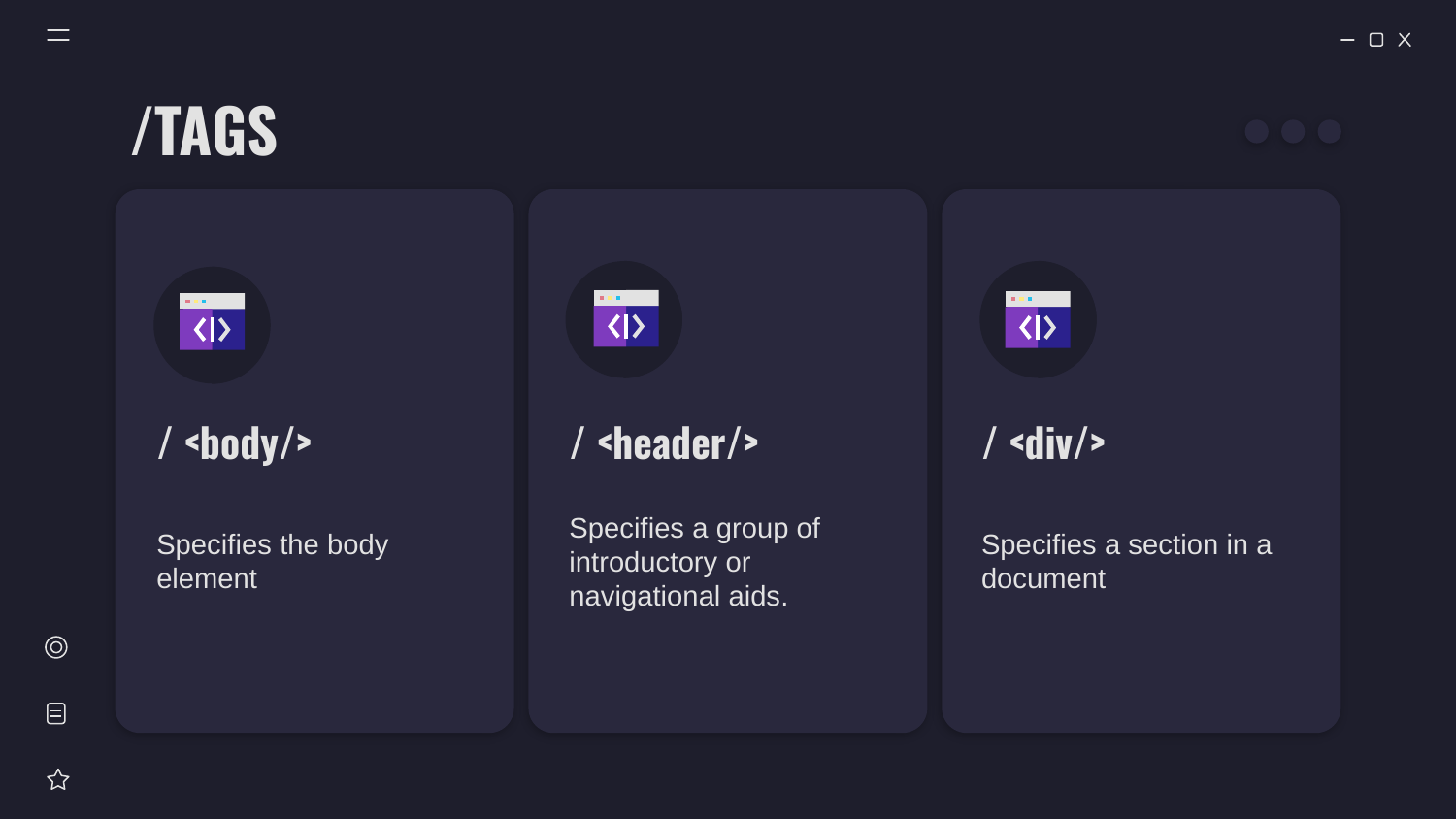

/TAGS

# / <body/>
/ <header/>
/ <div/>
Specifies a group of introductory or navigational aids.
Specifies the body element
Specifies a section in a document